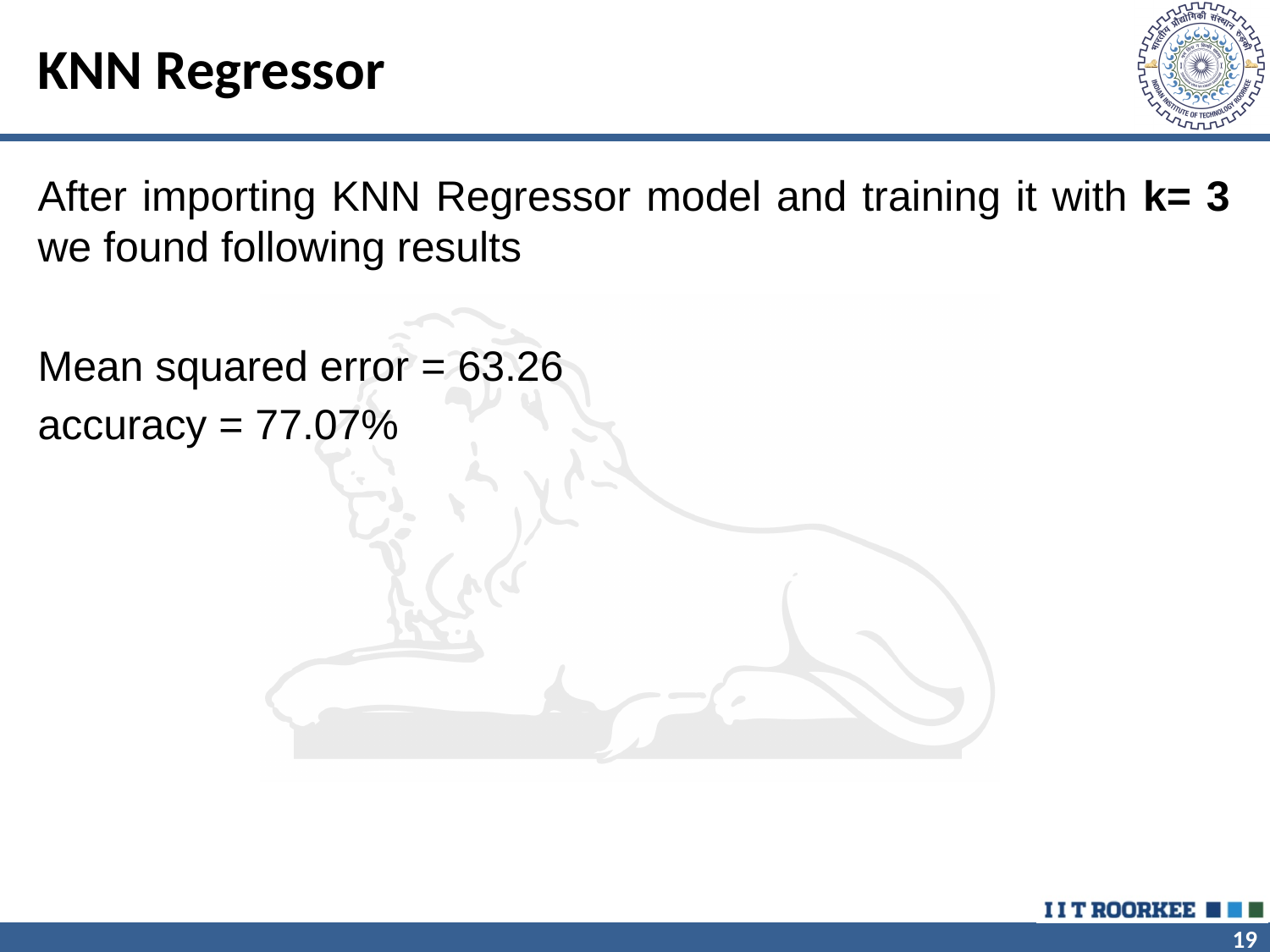

# KNN Regressor
After importing KNN Regressor model and training it with k= 3 we found following results

Mean squared error = 63.26
accuracy = 77.07%